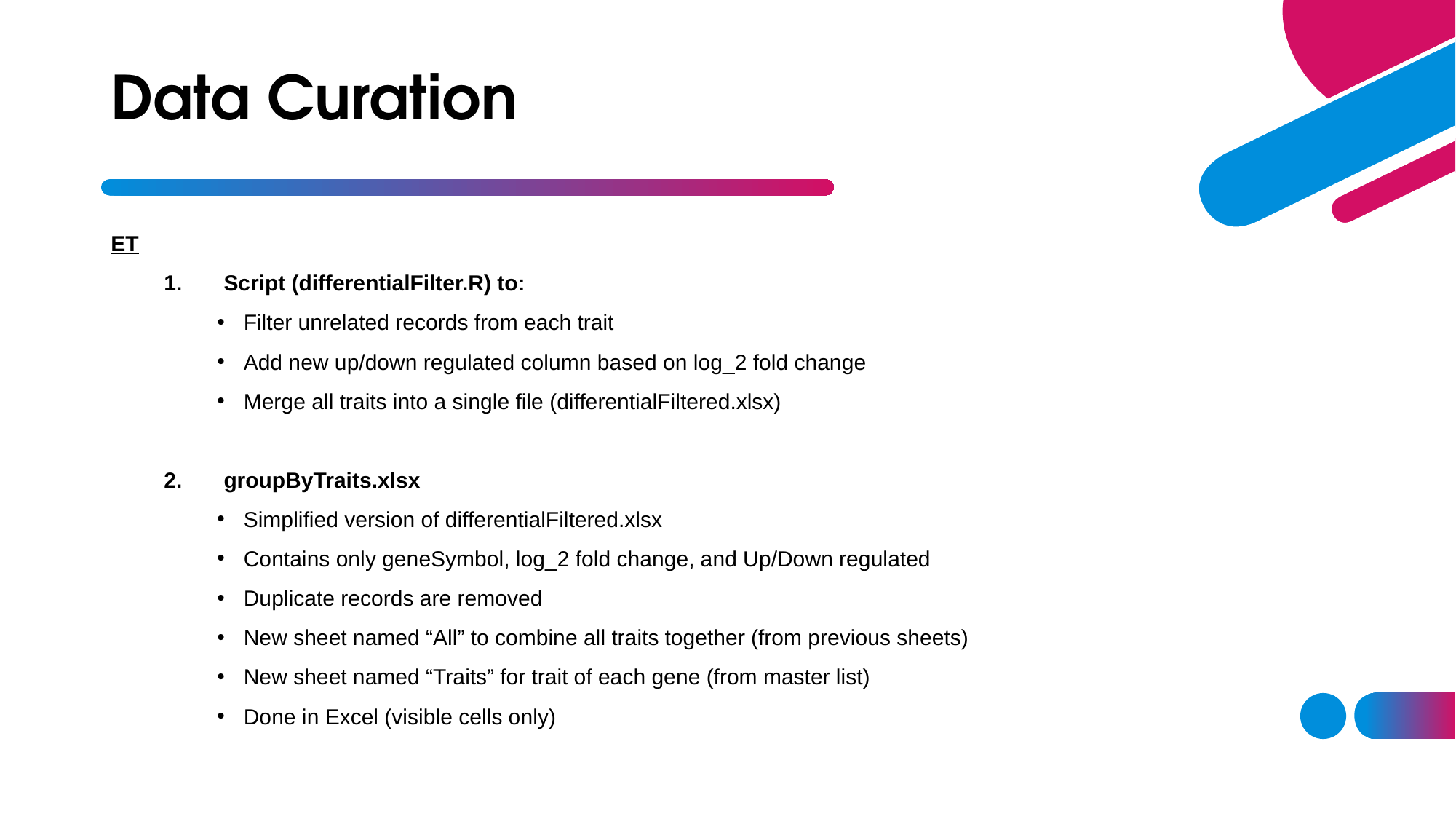

# Data Curation
ET
Script (differentialFilter.R) to:
Filter unrelated records from each trait
Add new up/down regulated column based on log_2 fold change
Merge all traits into a single file (differentialFiltered.xlsx)

groupByTraits.xlsx
Simplified version of differentialFiltered.xlsx
Contains only geneSymbol, log_2 fold change, and Up/Down regulated
Duplicate records are removed
New sheet named “All” to combine all traits together (from previous sheets)
New sheet named “Traits” for trait of each gene (from master list)
Done in Excel (visible cells only)